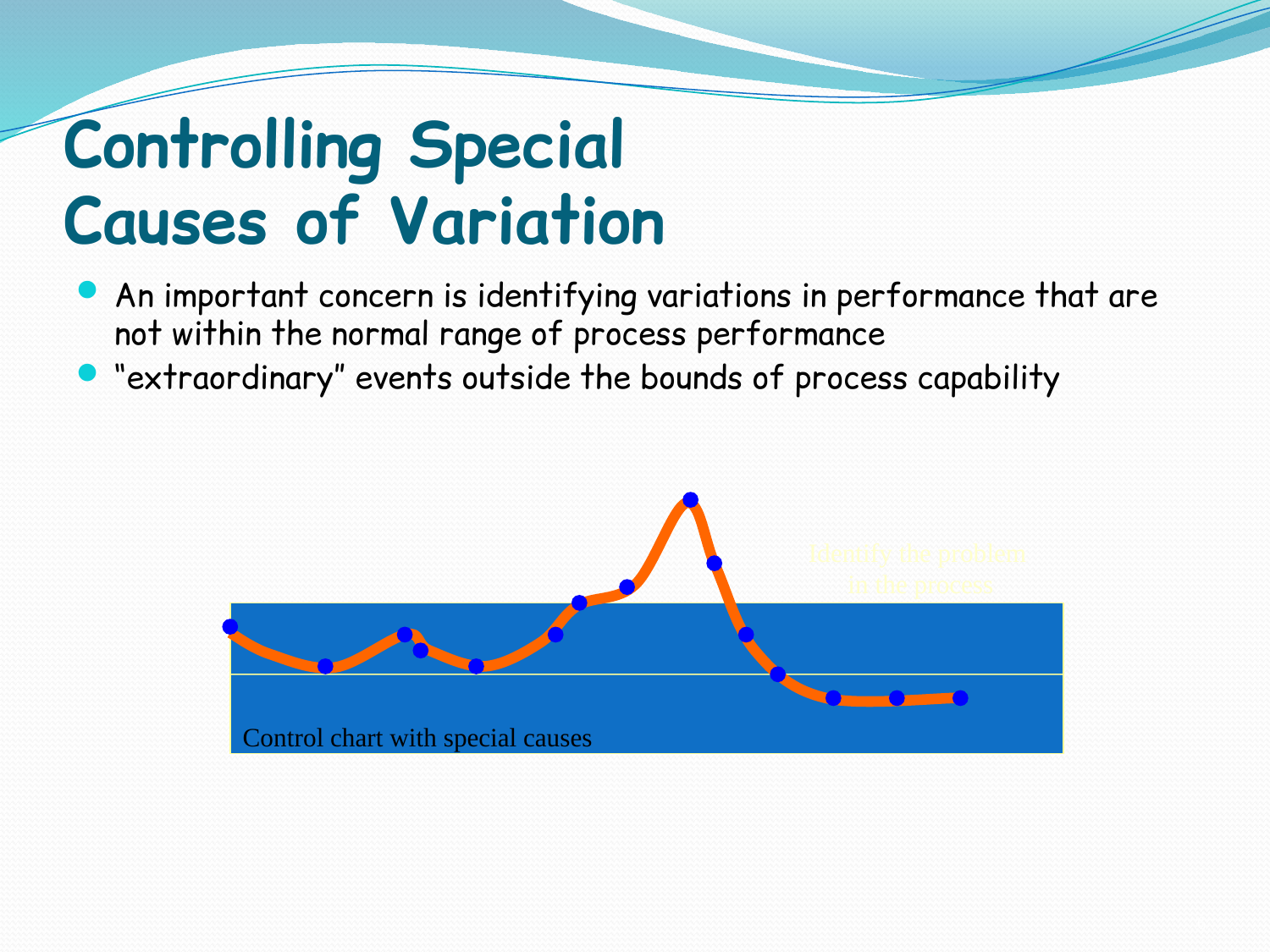

# Controlling Special Causes of Variation
An important concern is identifying variations in performance that are not within the normal range of process performance
“extraordinary” events outside the bounds of process capability

Identify the problem
in the process

Control chart with special causes
6